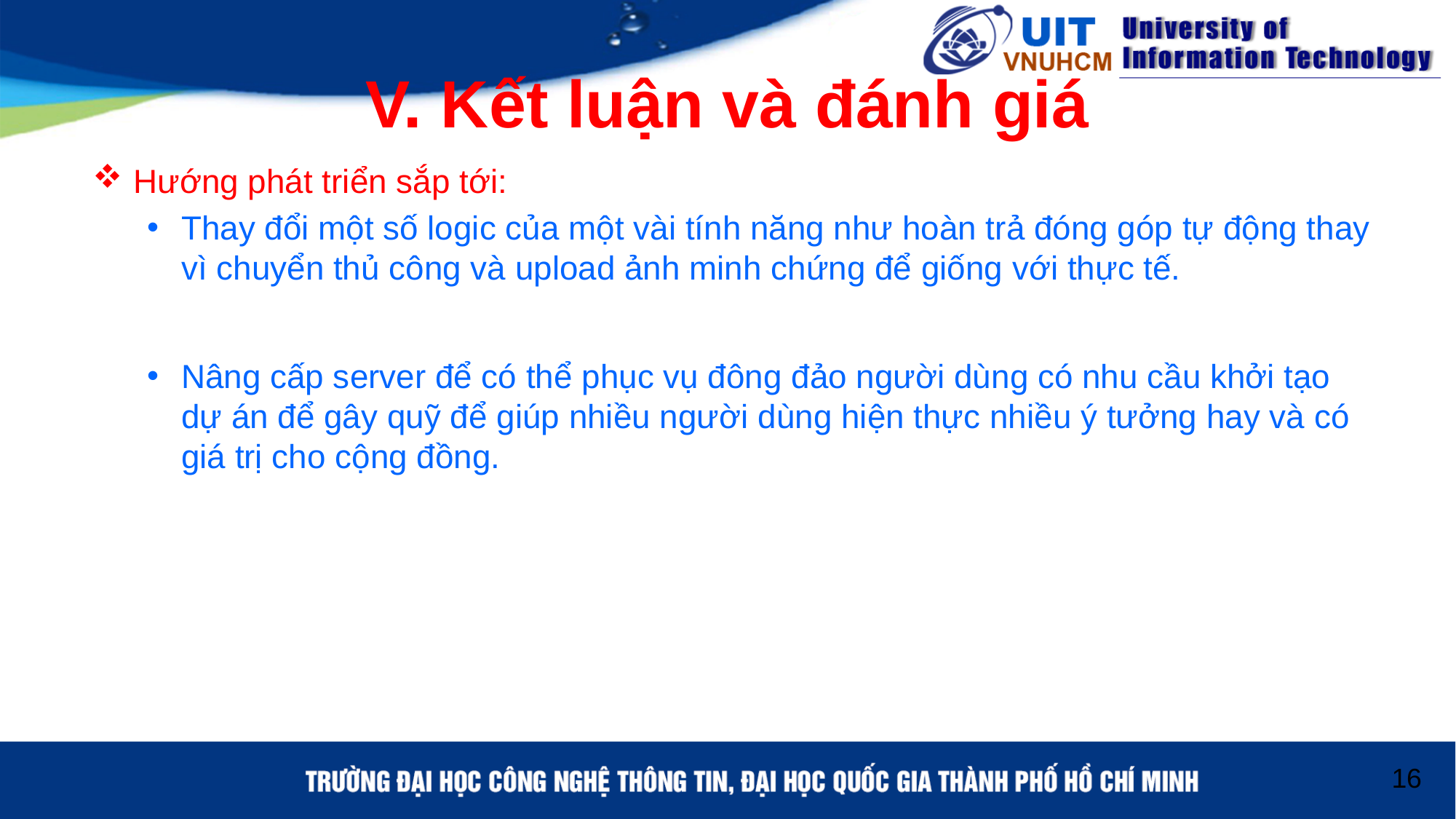

# V. Kết luận và đánh giá
Hướng phát triển sắp tới:
Thay đổi một số logic của một vài tính năng như hoàn trả đóng góp tự động thay vì chuyển thủ công và upload ảnh minh chứng để giống với thực tế.

Nâng cấp server để có thể phục vụ đông đảo người dùng có nhu cầu khởi tạo dự án để gây quỹ để giúp nhiều người dùng hiện thực nhiều ý tưởng hay và có giá trị cho cộng đồng.